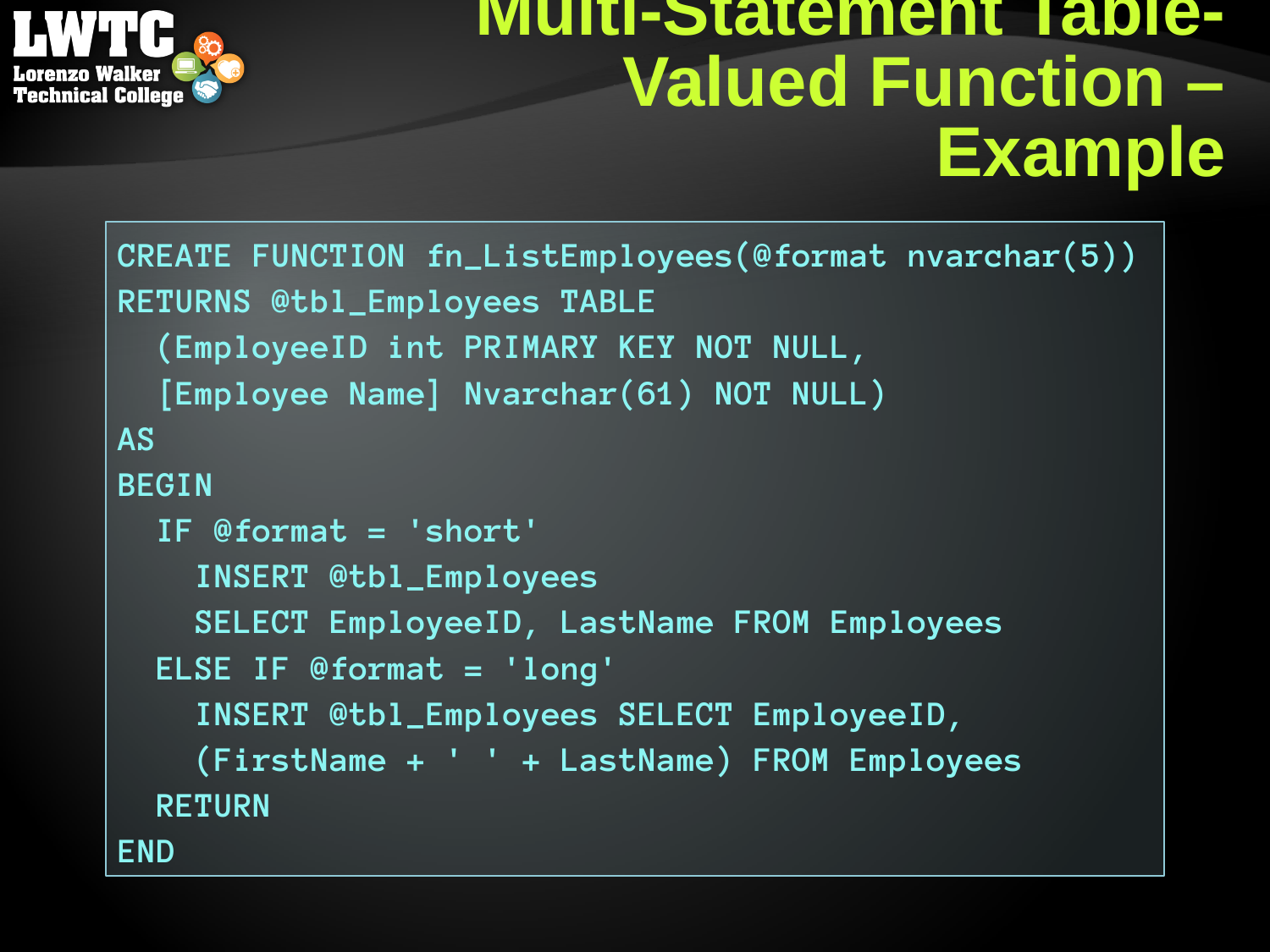

# Multi-Statement Table-Valued Function – Example
CREATE FUNCTION fn_ListEmployees(@format nvarchar(5))
RETURNS @tbl_Employees TABLE
  (EmployeeID int PRIMARY KEY NOT NULL,
  [Employee Name] Nvarchar(61) NOT NULL)
AS
BEGIN
  IF @format = 'short'
    INSERT @tbl_Employees
    SELECT EmployeeID, LastName FROM Employees
  ELSE IF @format = 'long'
    INSERT @tbl_Employees SELECT EmployeeID,
    (FirstName + ' ' + LastName) FROM Employees
  RETURN
END